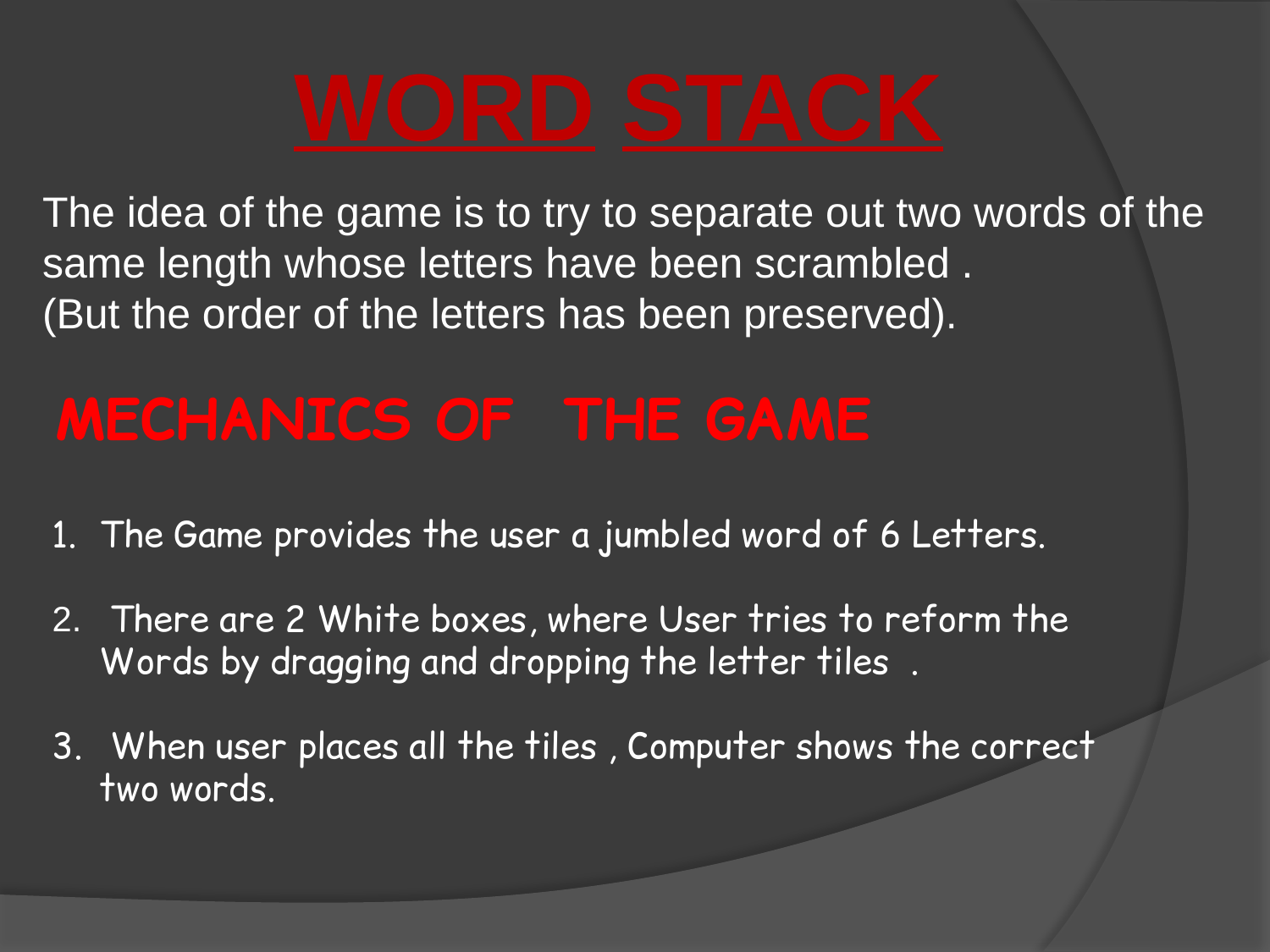

WORD STACK
The idea of the game is to try to separate out two words of the same length whose letters have been scrambled .
(But the order of the letters has been preserved).
MECHANICS OF  THE GAME
The Game provides the user a jumbled word of 6 Letters.

 There are 2 White boxes, where User tries to reform the Words by dragging and dropping the letter tiles  .

 When user places all the tiles , Computer shows the correct two words.